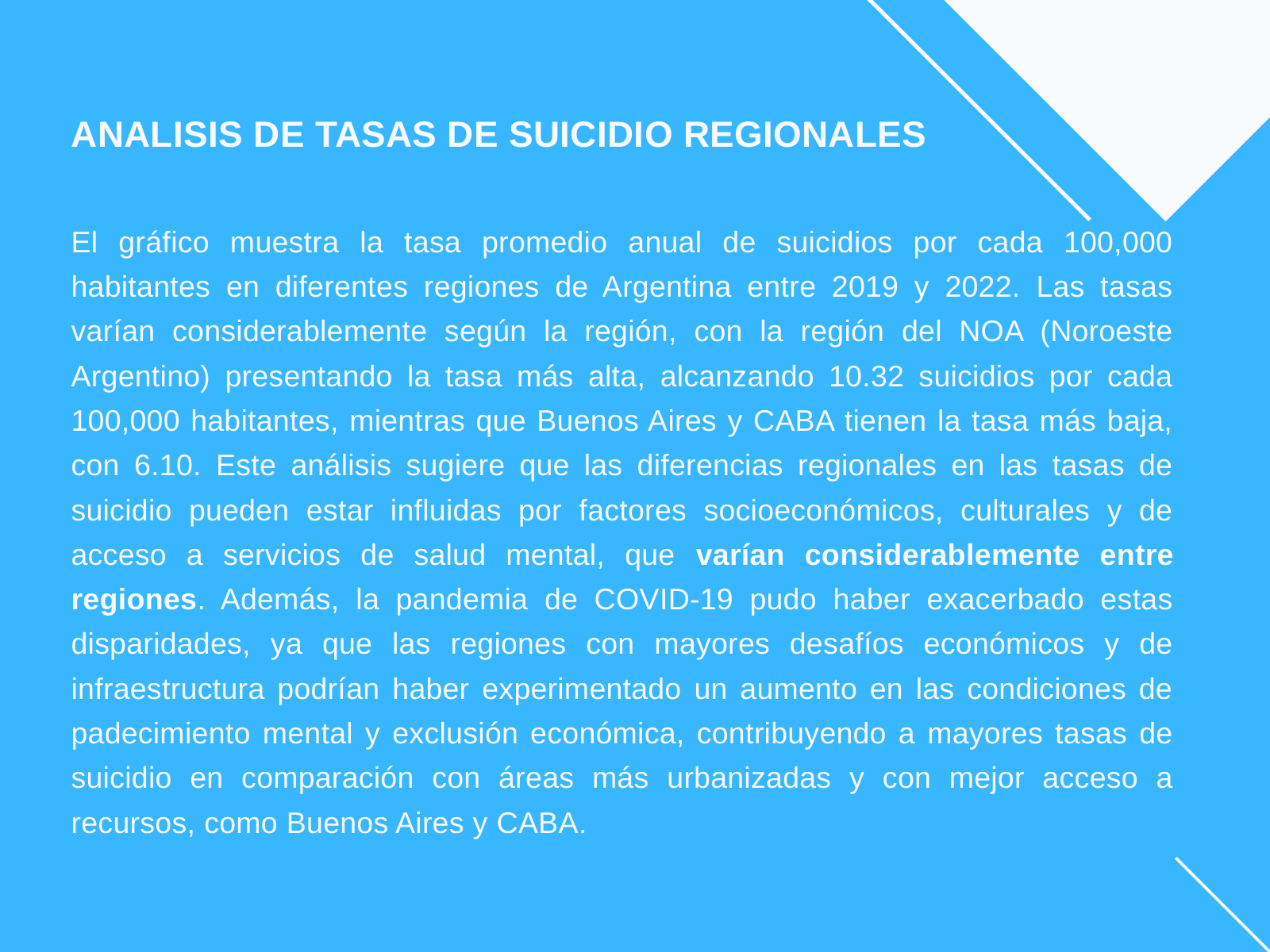

ANALISIS DE TASAS DE SUICIDIO REGIONALES
El gráfico muestra la tasa promedio anual de suicidios por cada 100,000 habitantes en diferentes regiones de Argentina entre 2019 y 2022. Las tasas varían considerablemente según la región, con la región del NOA (Noroeste Argentino) presentando la tasa más alta, alcanzando 10.32 suicidios por cada 100,000 habitantes, mientras que Buenos Aires y CABA tienen la tasa más baja, con 6.10. Este análisis sugiere que las diferencias regionales en las tasas de suicidio pueden estar influidas por factores socioeconómicos, culturales y de acceso a servicios de salud mental, que varían considerablemente entre regiones. Además, la pandemia de COVID-19 pudo haber exacerbado estas disparidades, ya que las regiones con mayores desafíos económicos y de infraestructura podrían haber experimentado un aumento en las condiciones de padecimiento mental y exclusión económica, contribuyendo a mayores tasas de suicidio en comparación con áreas más urbanizadas y con mejor acceso a recursos, como Buenos Aires y CABA.